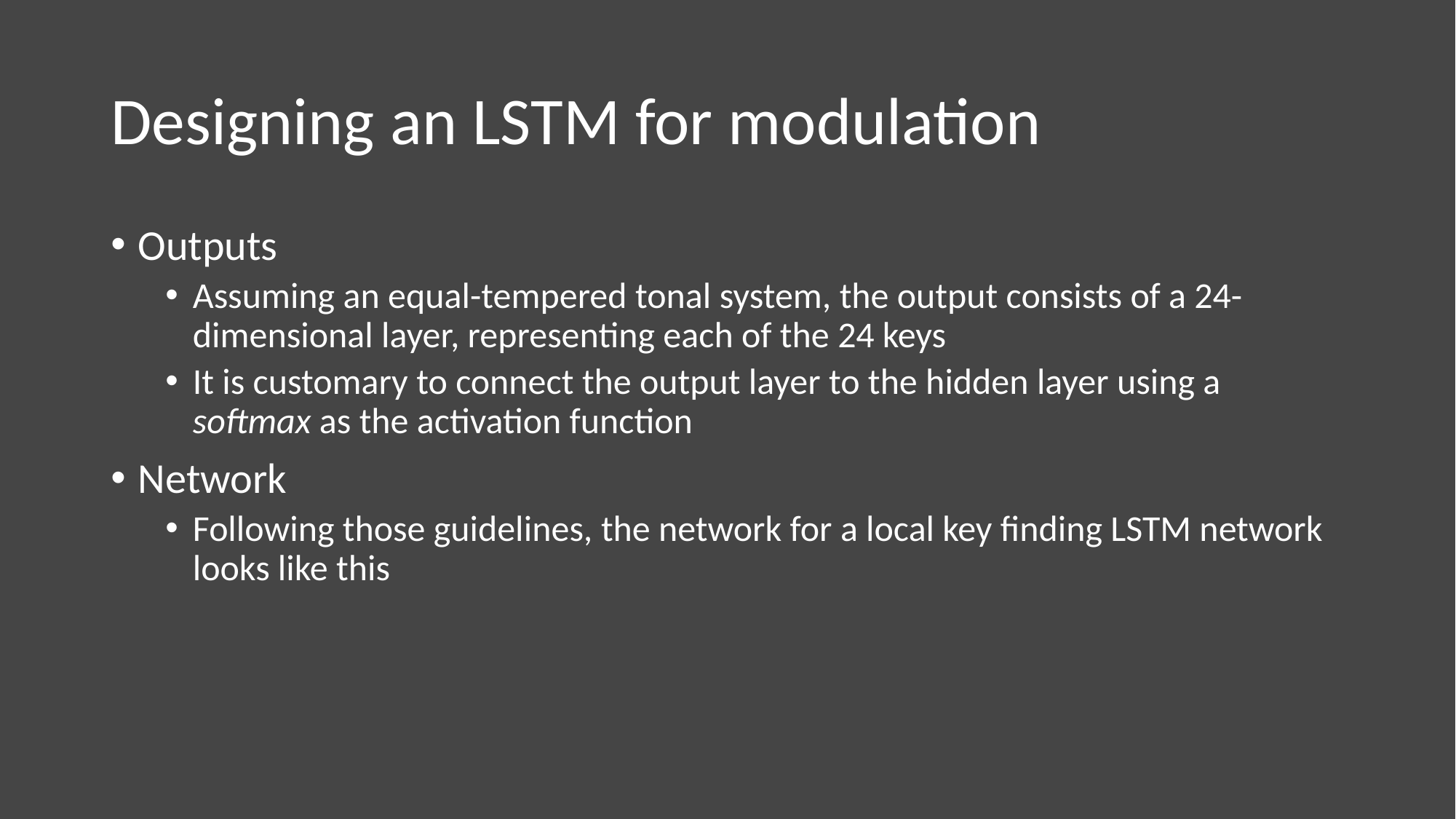

# Designing an LSTM for modulation
Outputs
Assuming an equal-tempered tonal system, the output consists of a 24-dimensional layer, representing each of the 24 keys
It is customary to connect the output layer to the hidden layer using a softmax as the activation function
Network
Following those guidelines, the network for a local key finding LSTM network looks like this